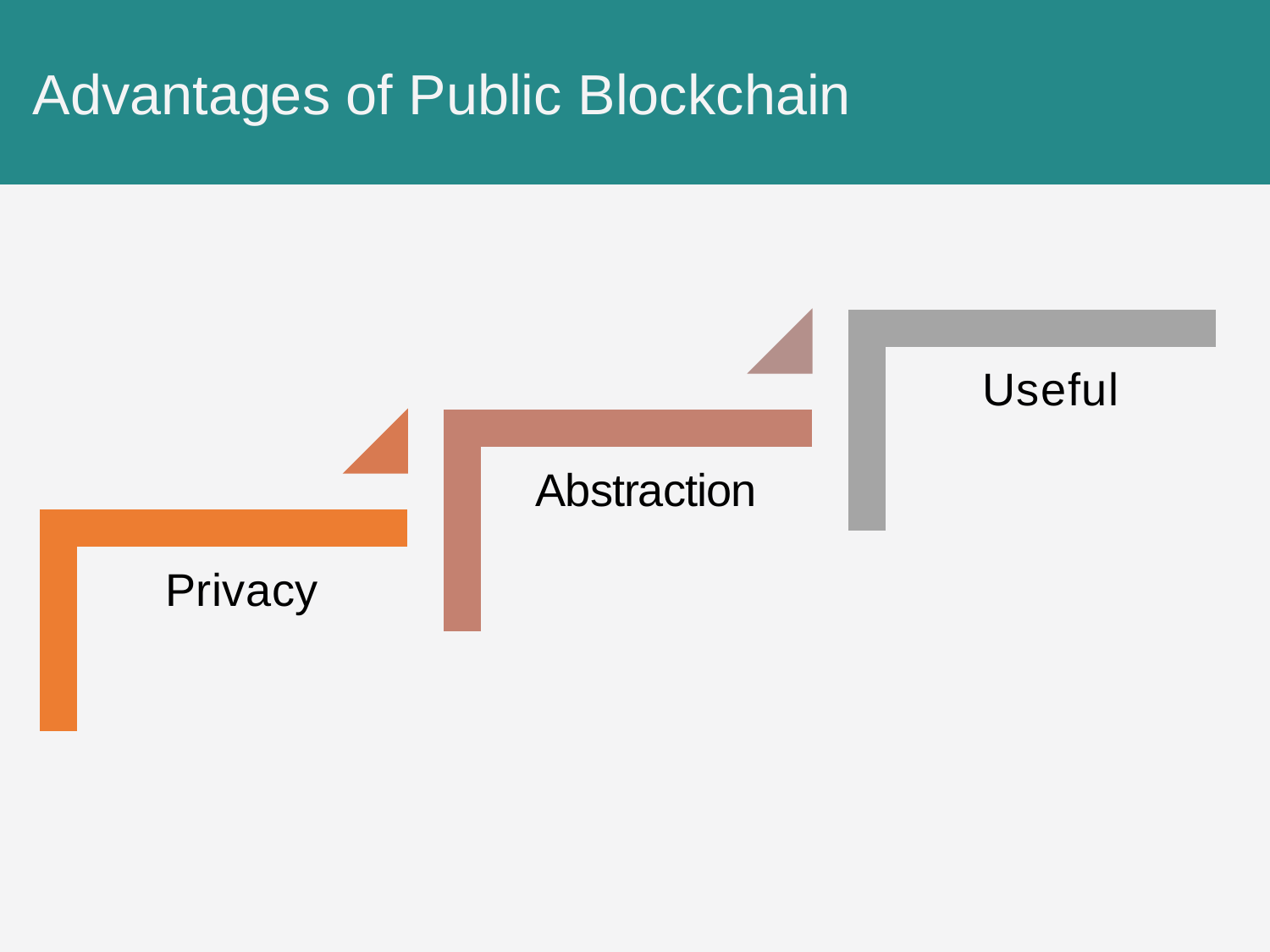

# Advantages of Public Blockchain
Privacy
Abstraction
Useful